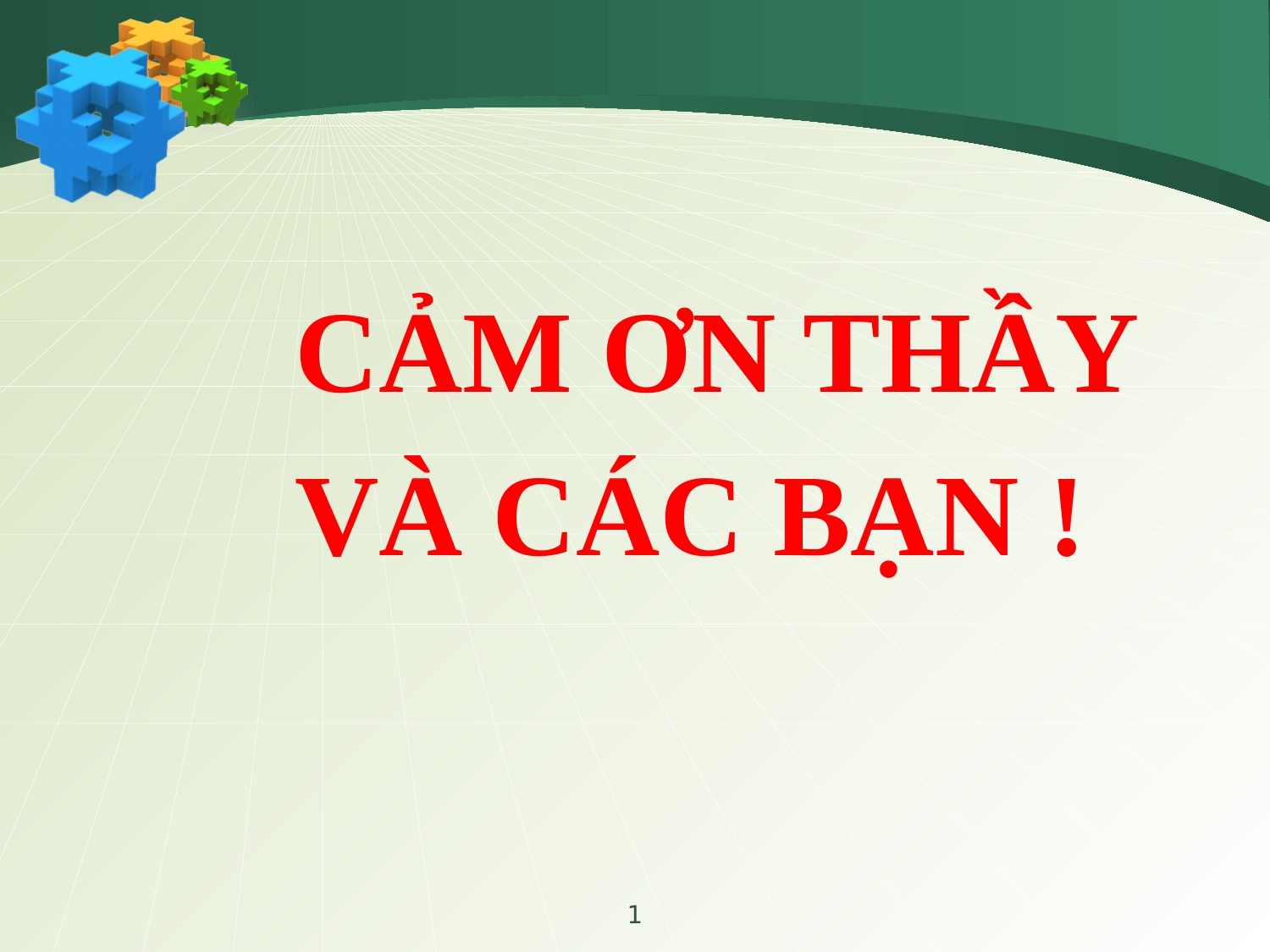

CẢM ƠN THẦY
		VÀ CÁC BẠN !
1